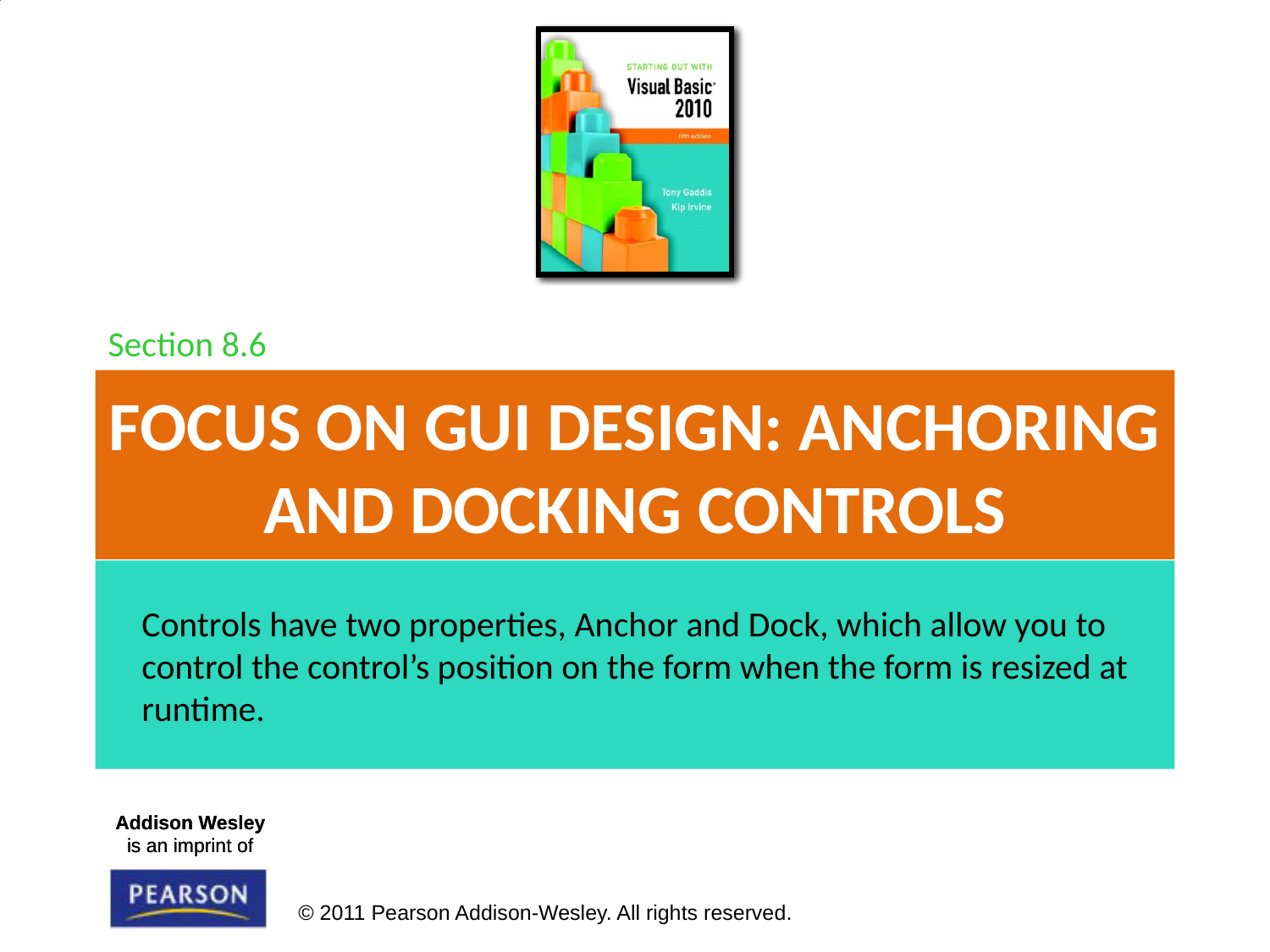

Section 8.6
# Focus on GUI Design: Anchoring and Docking Controls
Controls have two properties, Anchor and Dock, which allow you to control the control’s position on the form when the form is resized at runtime.